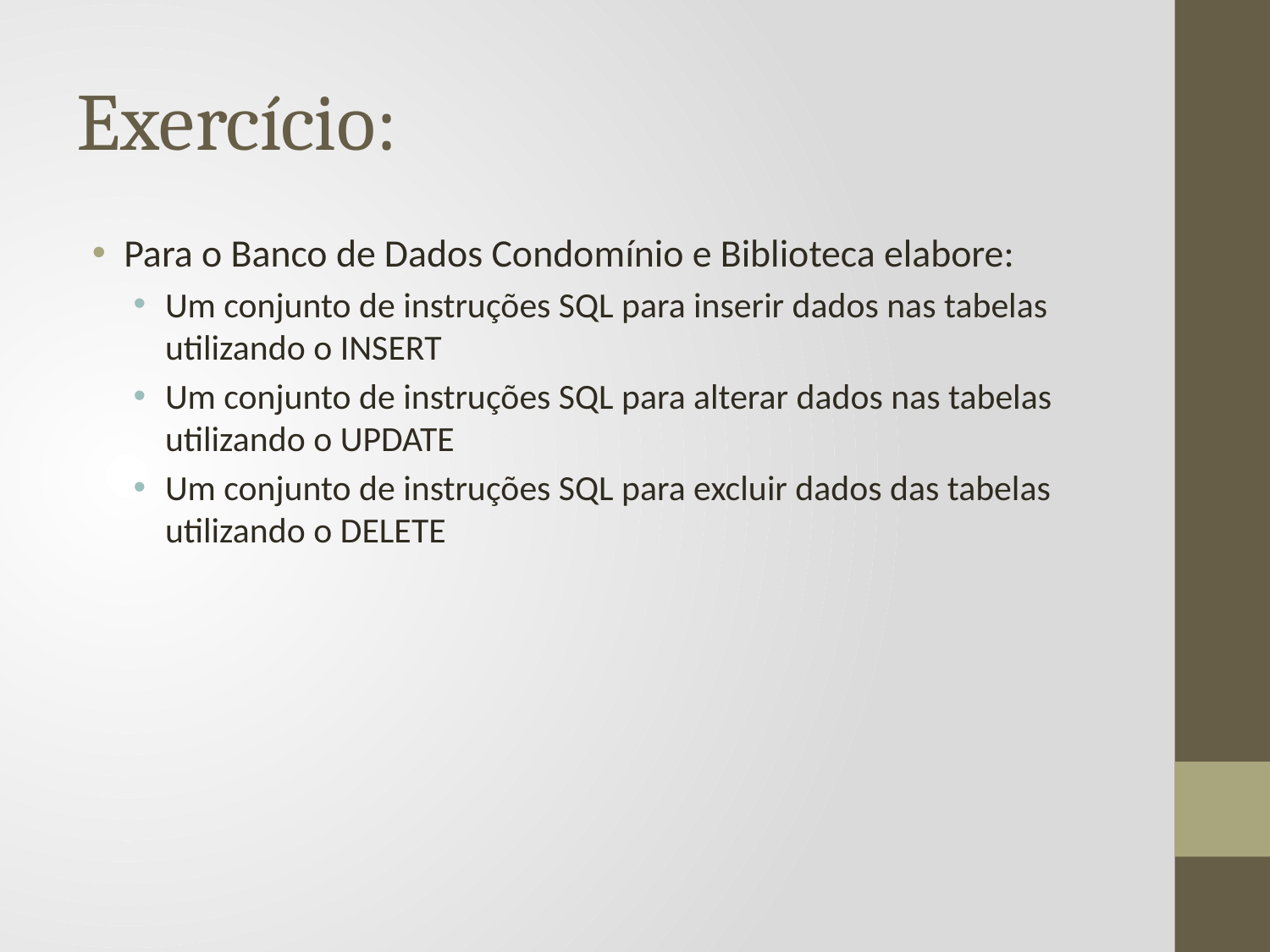

# Exercício:
Para o Banco de Dados Condomínio e Biblioteca elabore:
Um conjunto de instruções SQL para inserir dados nas tabelas utilizando o INSERT
Um conjunto de instruções SQL para alterar dados nas tabelas utilizando o UPDATE
Um conjunto de instruções SQL para excluir dados das tabelas  utilizando o DELETE